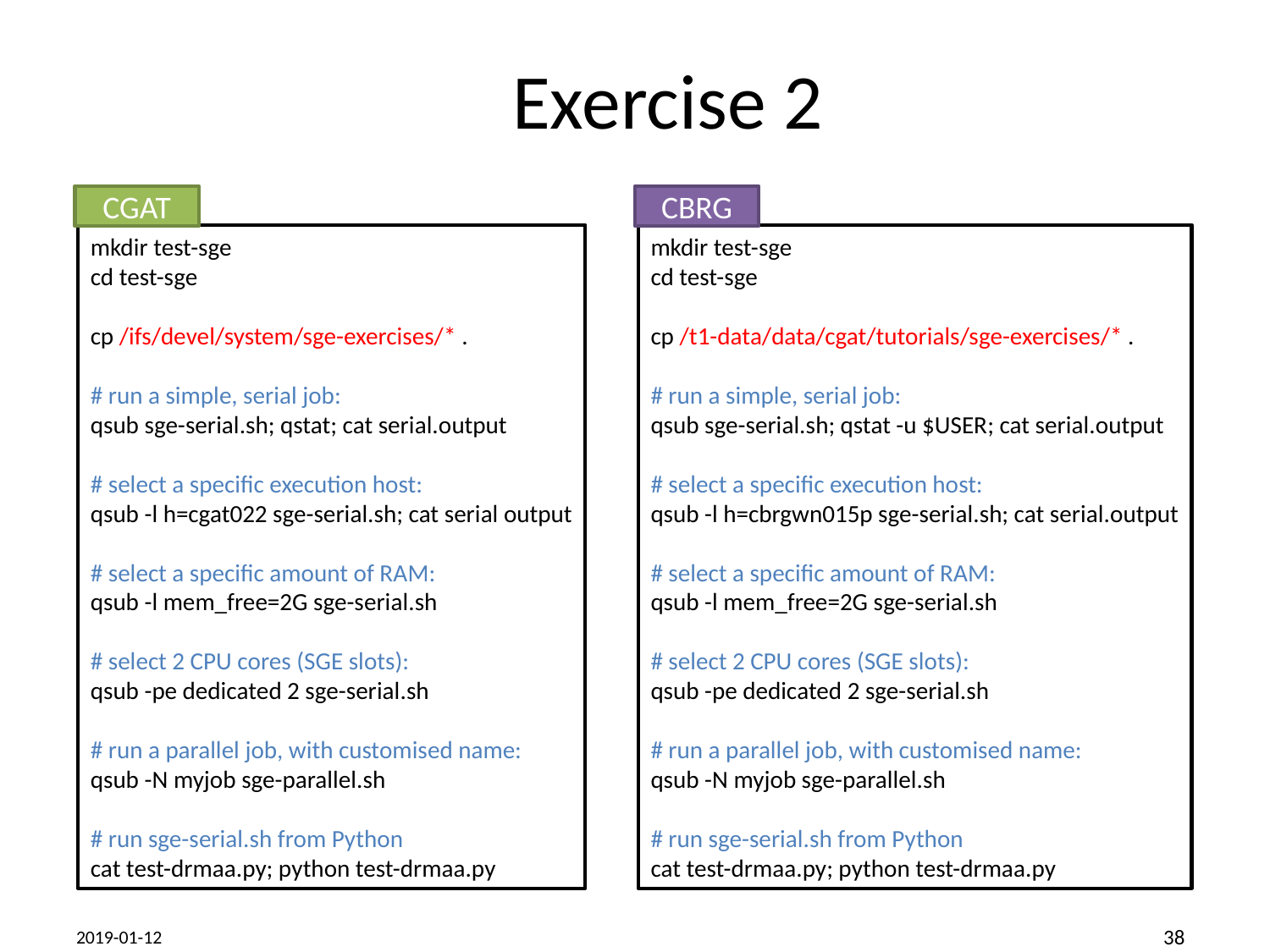

# Exercise 2
CGAT
mkdir test-sge
cd test-sge
cp /ifs/devel/system/sge-exercises/* .
# run a simple, serial job:
qsub sge-serial.sh; qstat; cat serial.output
# select a specific execution host:
qsub -l h=cgat022 sge-serial.sh; cat serial output
# select a specific amount of RAM:
qsub -l mem_free=2G sge-serial.sh
# select 2 CPU cores (SGE slots):
qsub -pe dedicated 2 sge-serial.sh
# run a parallel job, with customised name:
qsub -N myjob sge-parallel.sh
# run sge-serial.sh from Python
cat test-drmaa.py; python test-drmaa.py
CBRG
mkdir test-sge
cd test-sge
cp /t1-data/data/cgat/tutorials/sge-exercises/* .
# run a simple, serial job:
qsub sge-serial.sh; qstat -u $USER; cat serial.output
# select a specific execution host:
qsub -l h=cbrgwn015p sge-serial.sh; cat serial.output
# select a specific amount of RAM:
qsub -l mem_free=2G sge-serial.sh
# select 2 CPU cores (SGE slots):
qsub -pe dedicated 2 sge-serial.sh
# run a parallel job, with customised name:
qsub -N myjob sge-parallel.sh
# run sge-serial.sh from Python
cat test-drmaa.py; python test-drmaa.py
2019-01-12
38